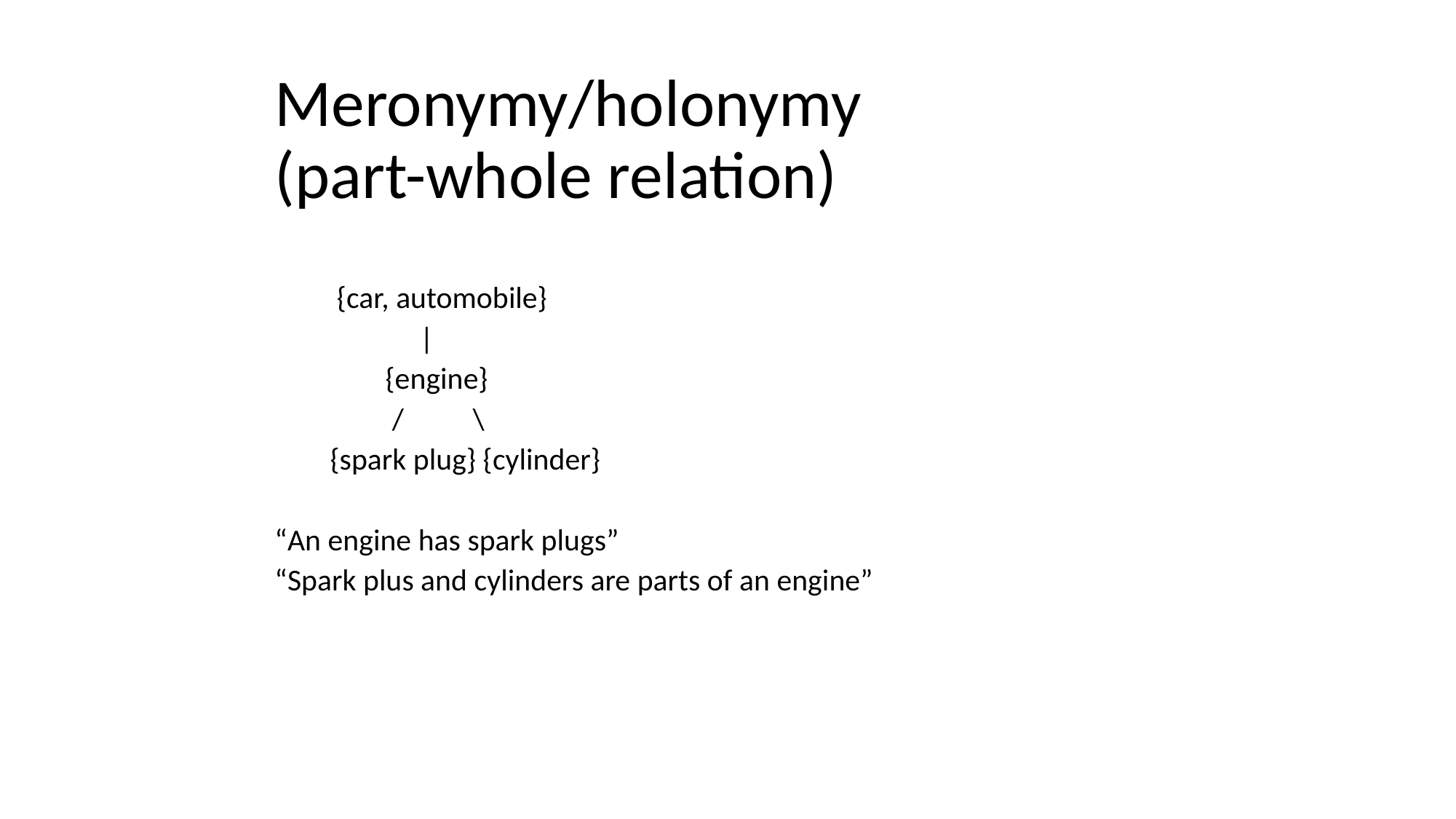

# Meronymy/holonymy (part-whole relation)‏

         {car, automobile}
                     |
                {engine}
                 /          \
        {spark plug} {cylinder}

“An engine has spark plugs”
“Spark plus and cylinders are parts of an engine”